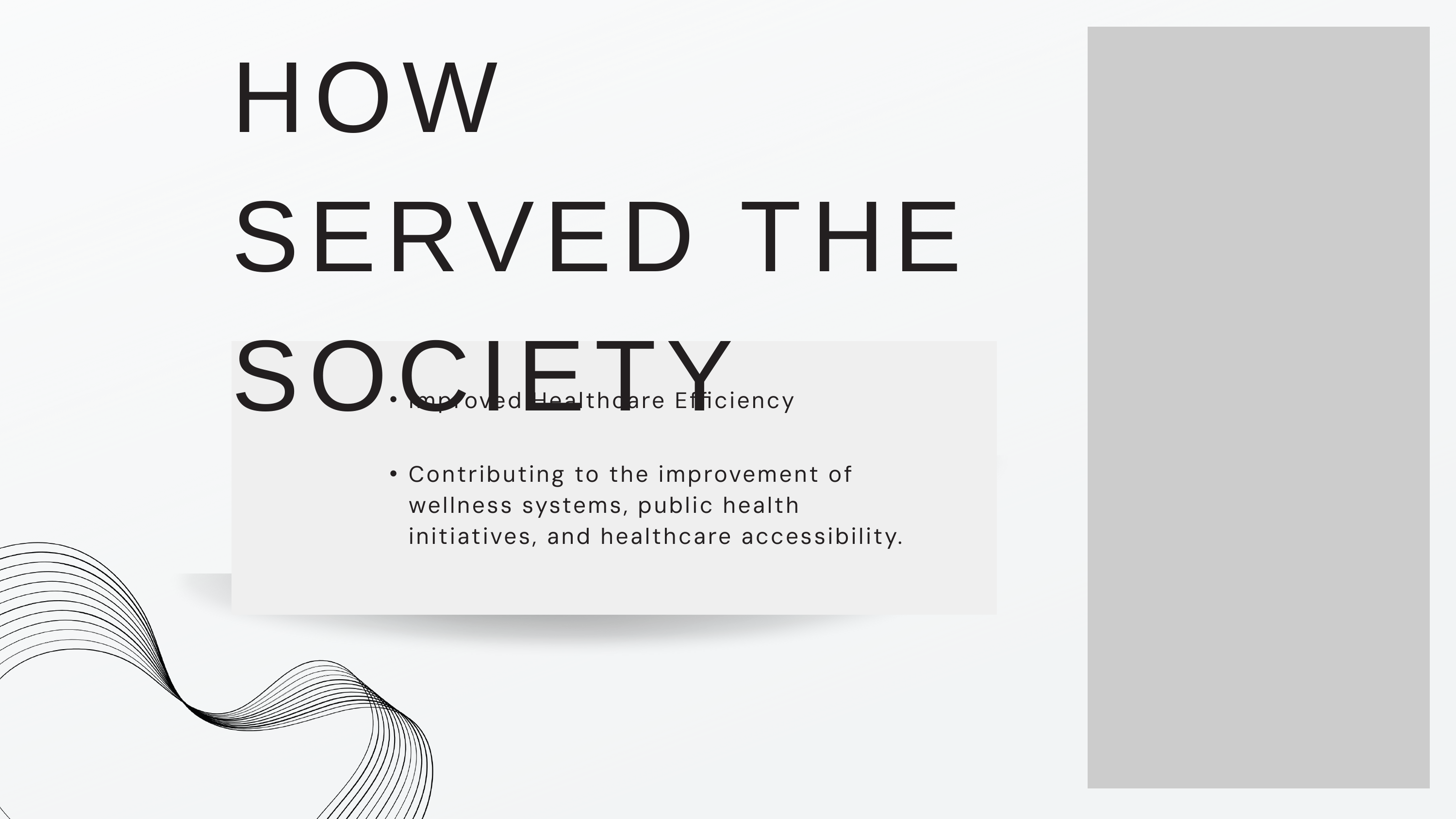

HOW SERVED THE SOCIETY

Improved Healthcare Efficiency

Contributing to the improvement of wellness systems, public health initiatives, and healthcare accessibility.